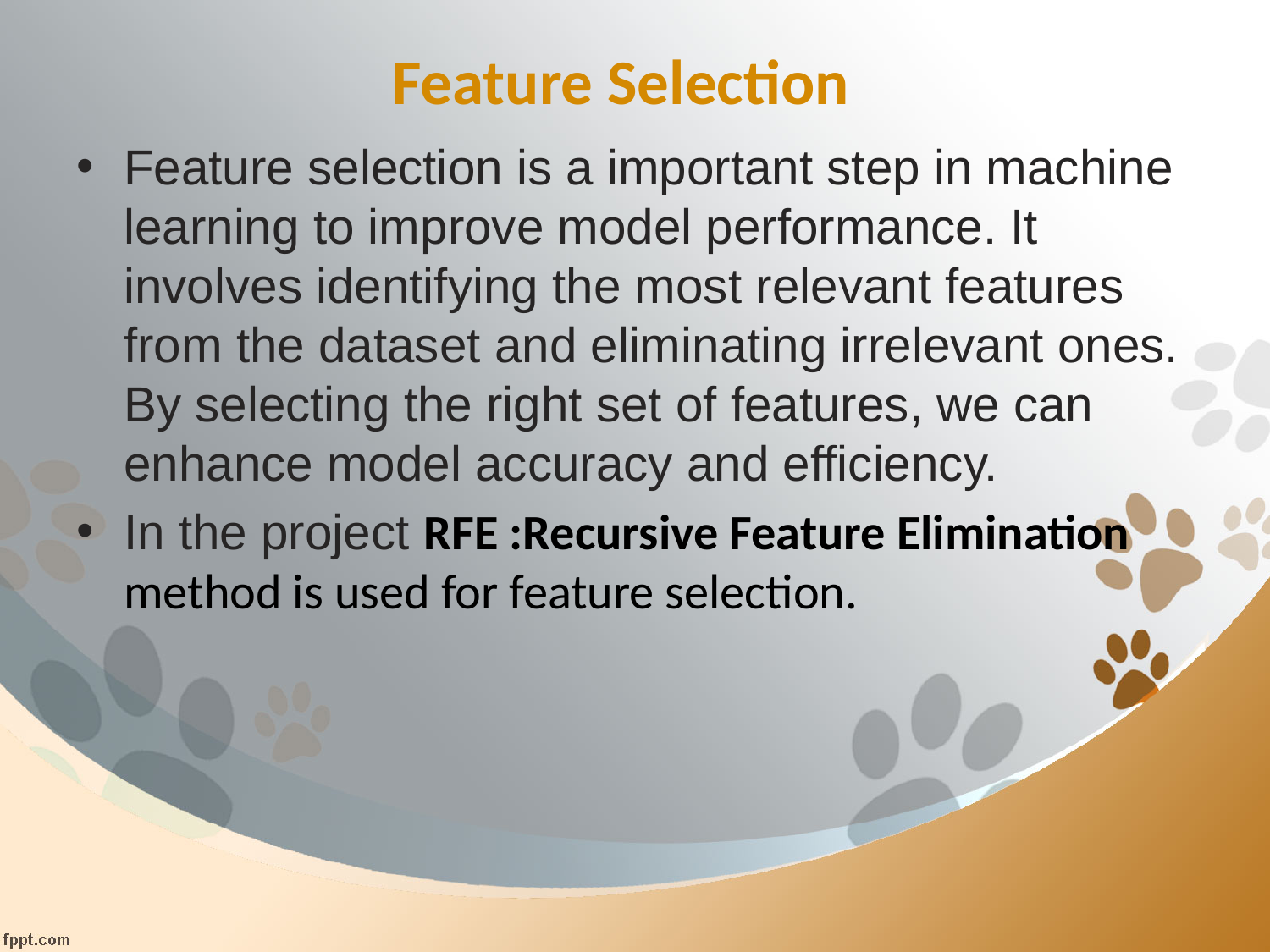

# Feature Selection
Feature selection is a important step in machine learning to improve model performance. It involves identifying the most relevant features from the dataset and eliminating irrelevant ones. By selecting the right set of features, we can enhance model accuracy and efficiency.
In the project RFE :Recursive Feature Elimination method is used for feature selection.